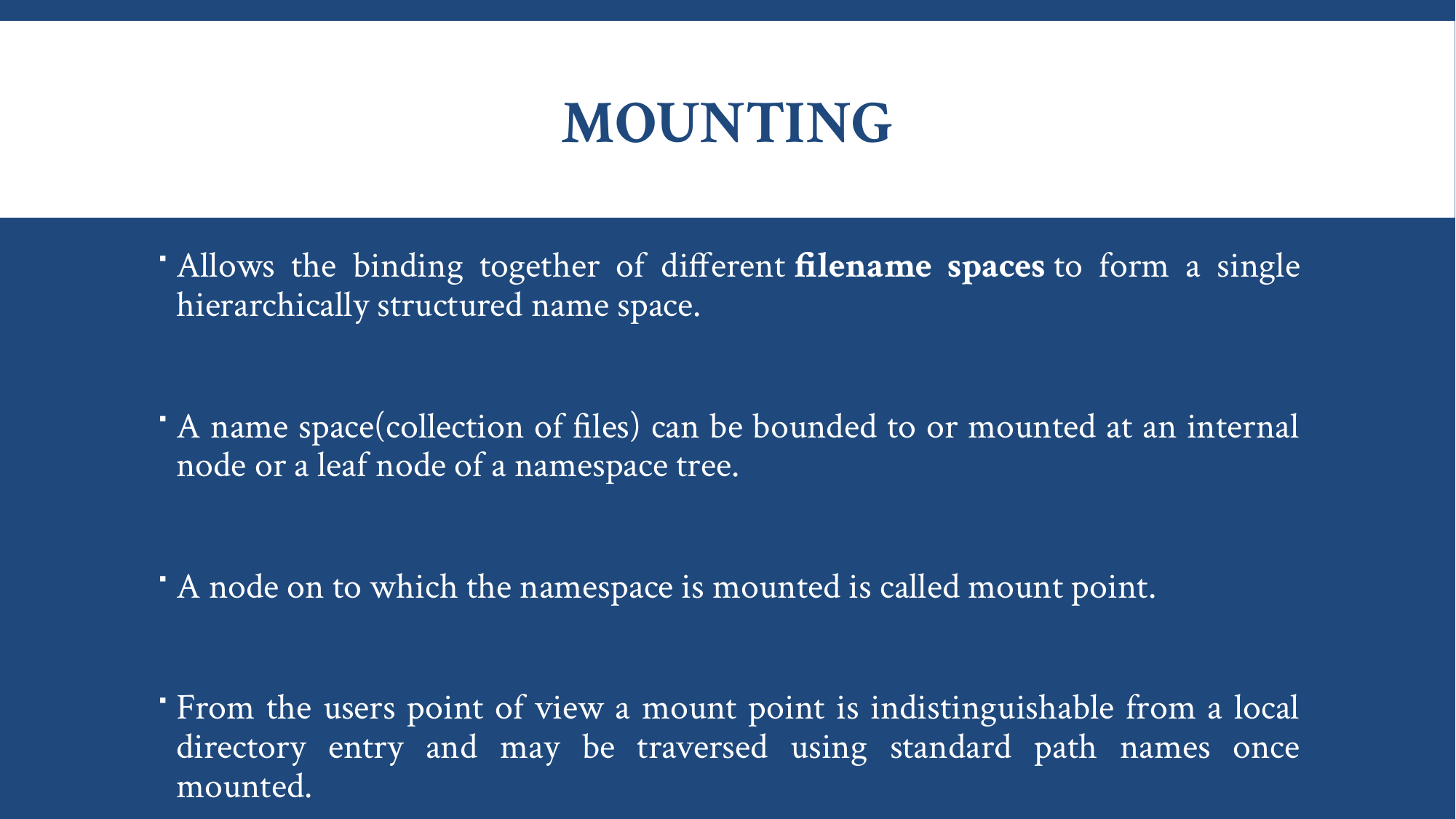

# MOUNTING
Allows the binding together of different filename spaces to form a single hierarchically structured name space.

A name space(collection of files) can be bounded to or mounted at an internal node or a leaf node of a namespace tree.

A node on to which the namespace is mounted is called mount point.

From the users point of view a mount point is indistinguishable from a local directory entry and may be traversed using standard path names once mounted.